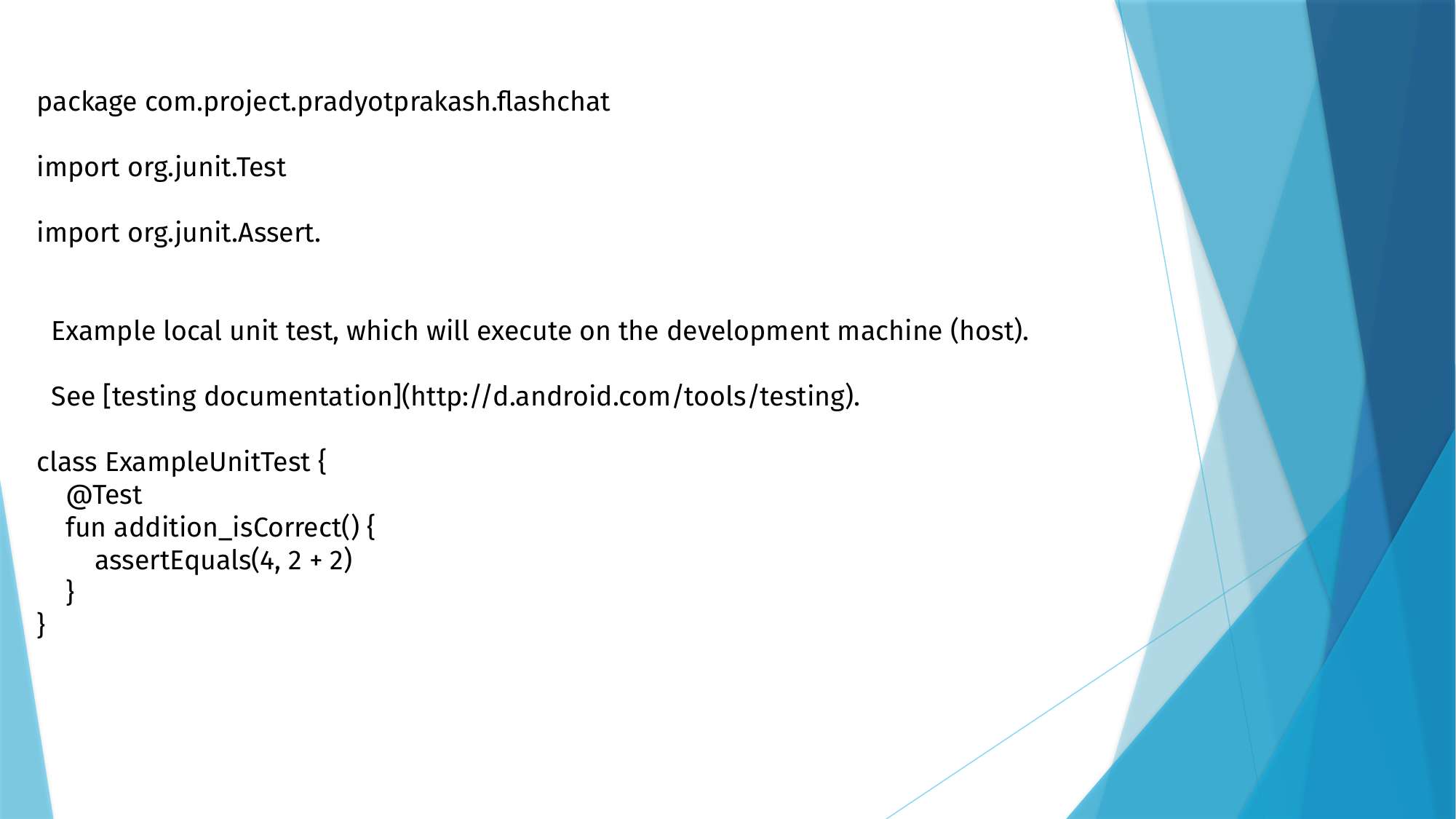

package com.project.pradyotprakash.flashchat

import org.junit.Test

import org.junit.Assert.

  Example local unit test, which will execute on the development machine (host).

  See [testing documentation](http://d.android.com/tools/testing).

class ExampleUnitTest {
    @Test
    fun addition_isCorrect() {
        assertEquals(4, 2 + 2)
    }
}